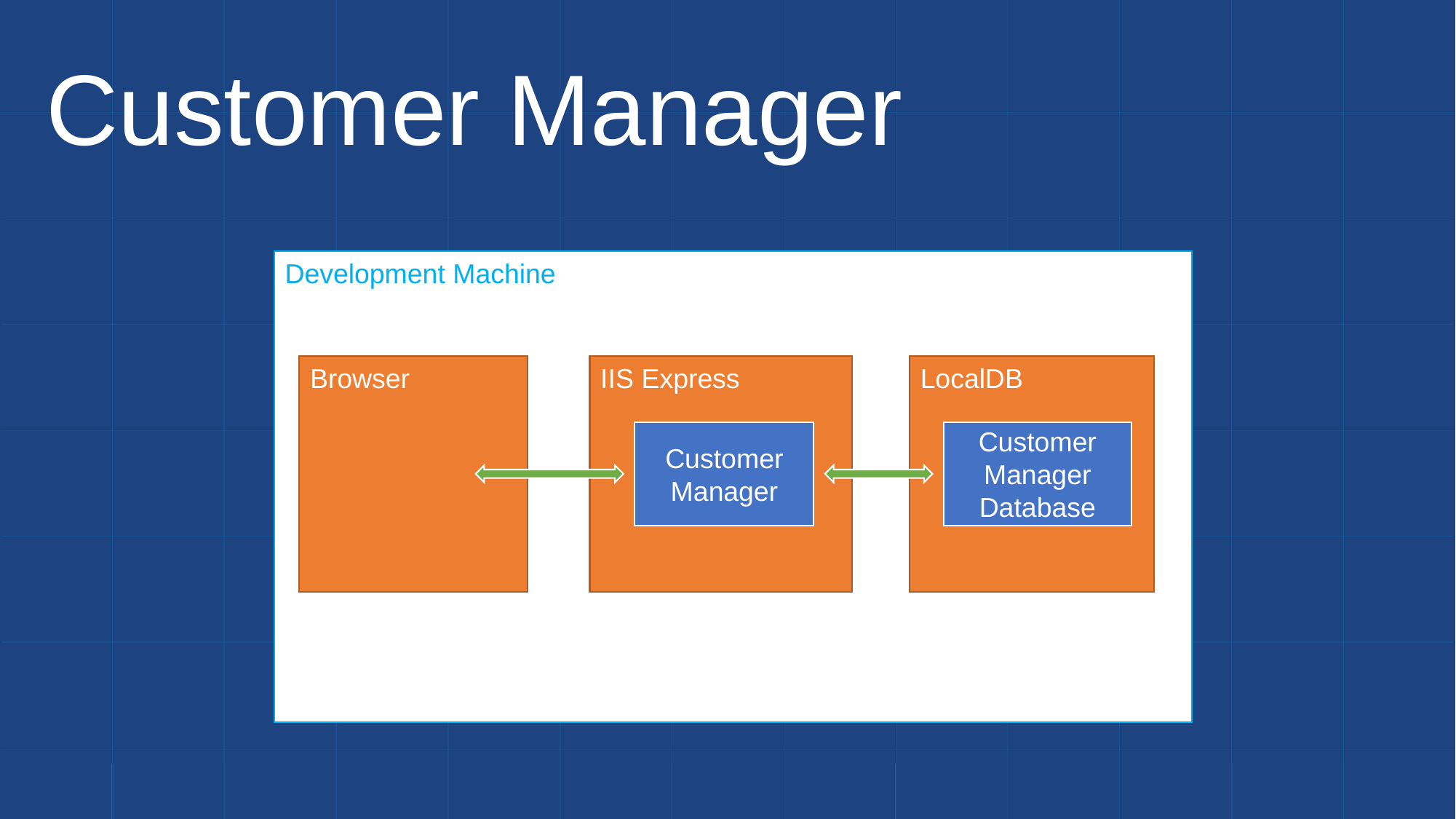

# Customer Manager
Development Machine
Browser
IIS Express
LocalDB
Customer Manager
Customer Manager Database